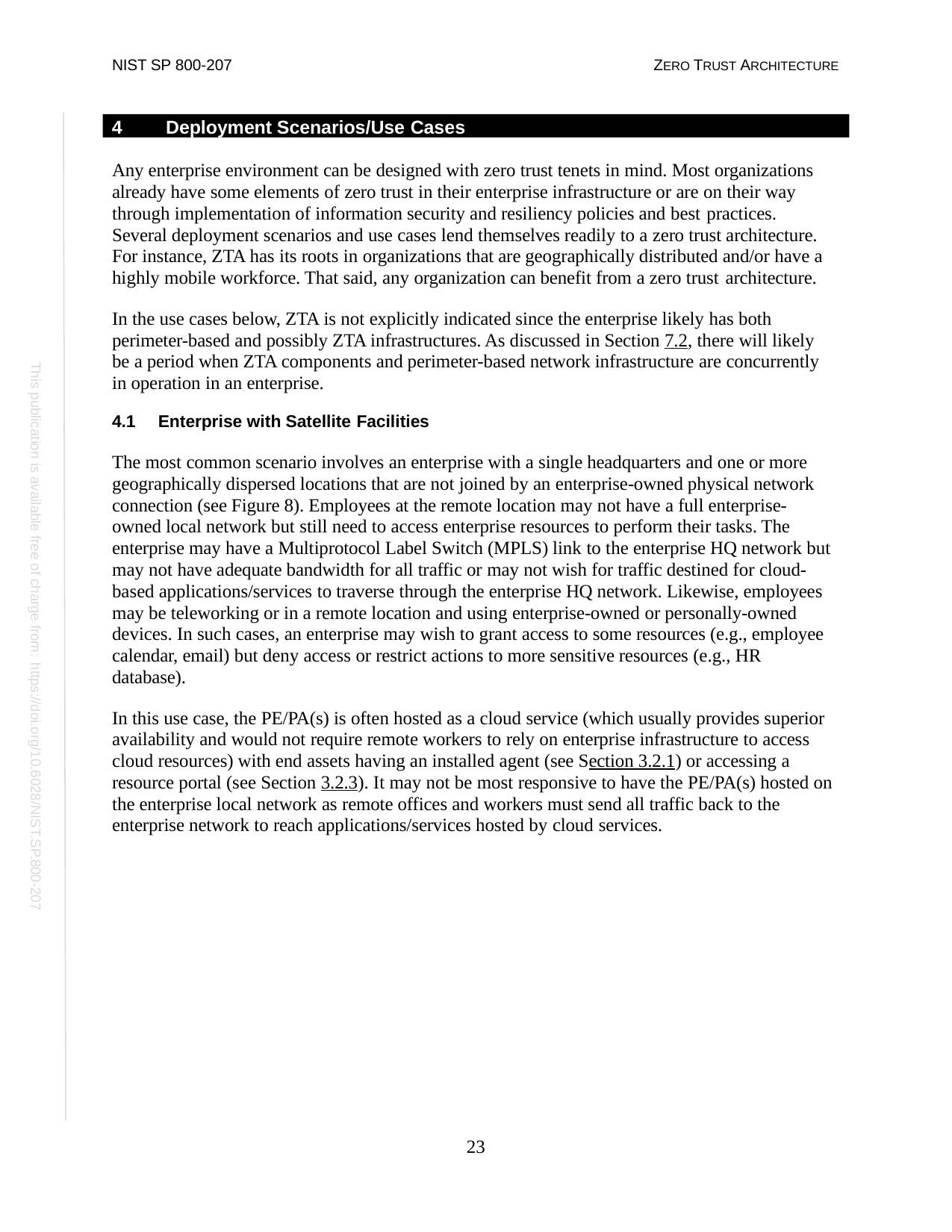

NIST SP 800-207
ZERO TRUST ARCHITECTURE

4	Deployment Scenarios/Use Cases
Any enterprise environment can be designed with zero trust tenets in mind. Most organizations  already have some elements of zero trust in their enterprise infrastructure or are on their way  through implementation of information security and resiliency policies and best practices.
Several deployment scenarios and use cases lend themselves readily to a zero trust architecture.  For instance, ZTA has its roots in organizations that are geographically distributed and/or have a  highly mobile workforce. That said, any organization can benefit from a zero trust architecture.

In the use cases below, ZTA is not explicitly indicated since the enterprise likely has both  perimeter-based and possibly ZTA infrastructures. As discussed in Section 7.2, there will likely  be a period when ZTA components and perimeter-based network infrastructure are concurrently  in operation in an enterprise.
4.1	Enterprise with Satellite Facilities

The most common scenario involves an enterprise with a single headquarters and one or more  geographically dispersed locations that are not joined by an enterprise-owned physical network  connection (see Figure 8). Employees at the remote location may not have a full enterprise-  owned local network but still need to access enterprise resources to perform their tasks. The  enterprise may have a Multiprotocol Label Switch (MPLS) link to the enterprise HQ network but  may not have adequate bandwidth for all traffic or may not wish for traffic destined for cloud-  based applications/services to traverse through the enterprise HQ network. Likewise, employees  may be teleworking or in a remote location and using enterprise-owned or personally-owned  devices. In such cases, an enterprise may wish to grant access to some resources (e.g., employee  calendar, email) but deny access or restrict actions to more sensitive resources (e.g., HR  database).

In this use case, the PE/PA(s) is often hosted as a cloud service (which usually provides superior  availability and would not require remote workers to rely on enterprise infrastructure to access  cloud resources) with end assets having an installed agent (see Section 3.2.1) or accessing a  resource portal (see Section 3.2.3). It may not be most responsive to have the PE/PA(s) hosted on  the enterprise local network as remote offices and workers must send all traffic back to the  enterprise network to reach applications/services hosted by cloud services.
This publication is available free of charge from: https://doi.org/10.6028/NIST.SP.800-207
23